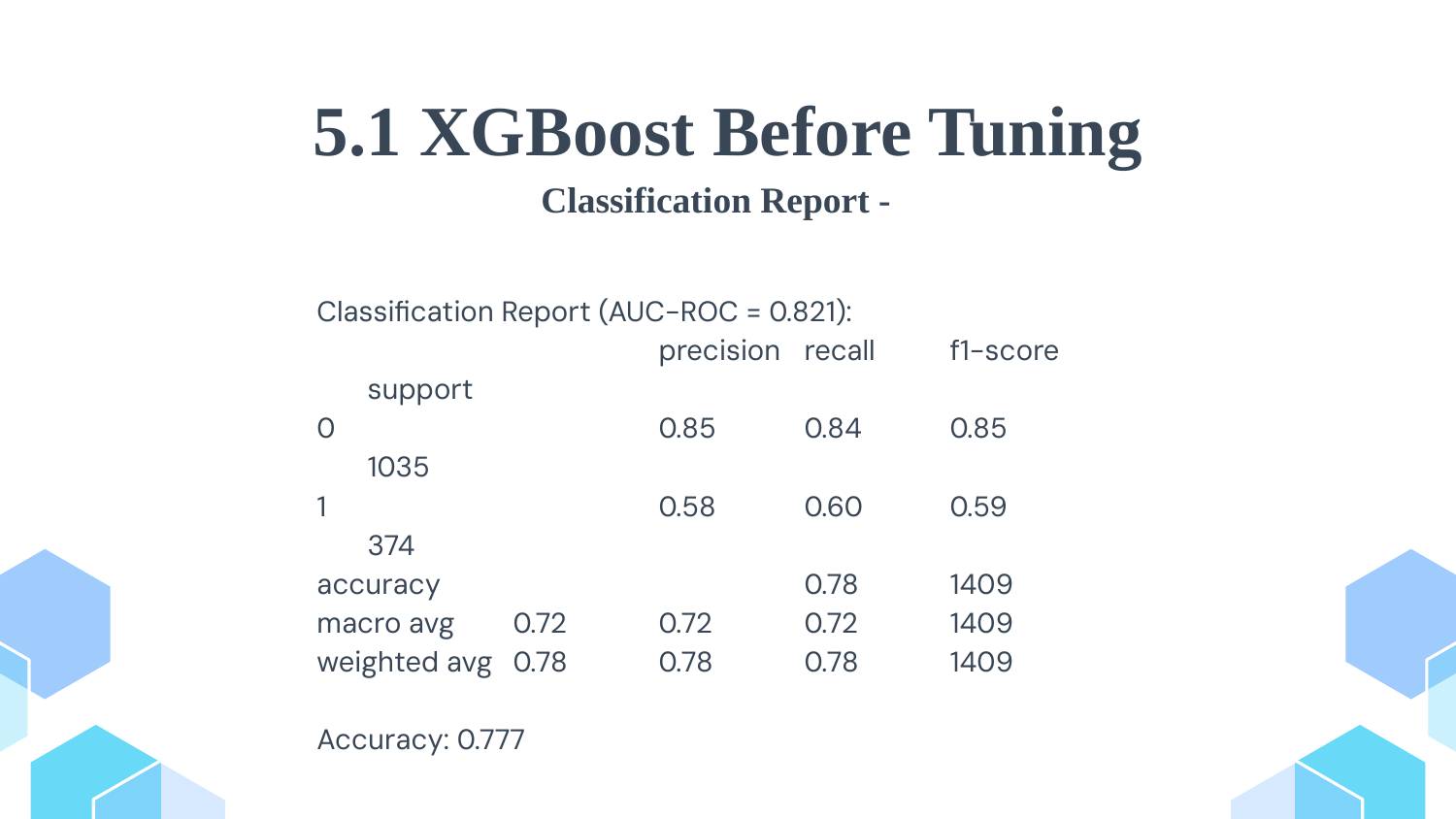

# 5.1 XGBoost Before Tuning
Classification Report -
Classification Report (AUC-ROC = 0.821):
			precision 	recall 	f1-score 	support
0 			0.85 	0.84 	0.85 	1035
1 			0.58 	0.60 	0.59 	374
accuracy 			0.78 	1409
macro avg 	0.72 	0.72 	0.72 	1409
weighted avg 	0.78 	0.78 	0.78 	1409

Accuracy: 0.777